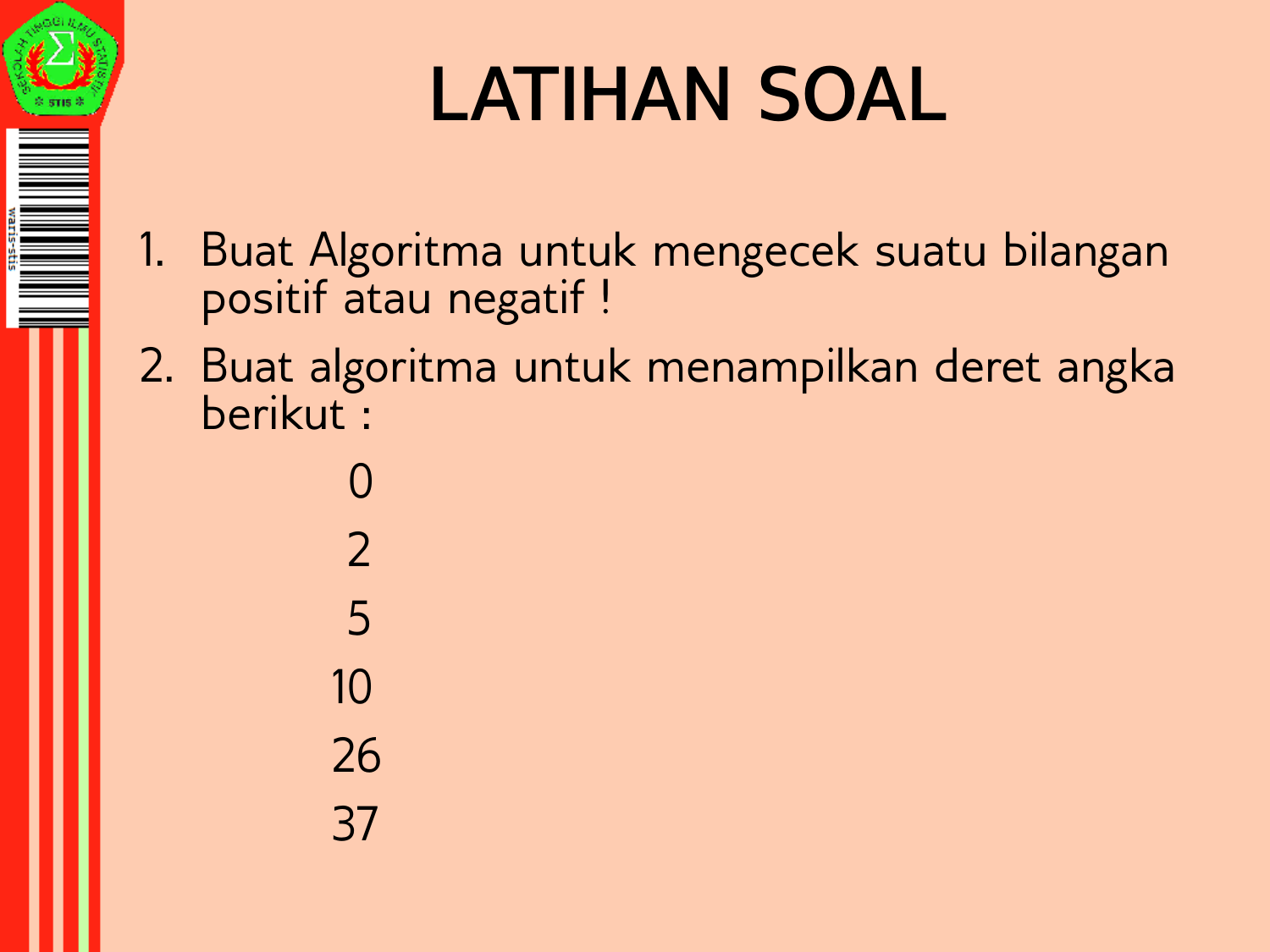

# LATIHAN SOAL
Buat Algoritma untuk mengecek suatu bilangan positif atau negatif !
Buat algoritma untuk menampilkan deret angka berikut :
              0
              2
              5
             10
             26
             37